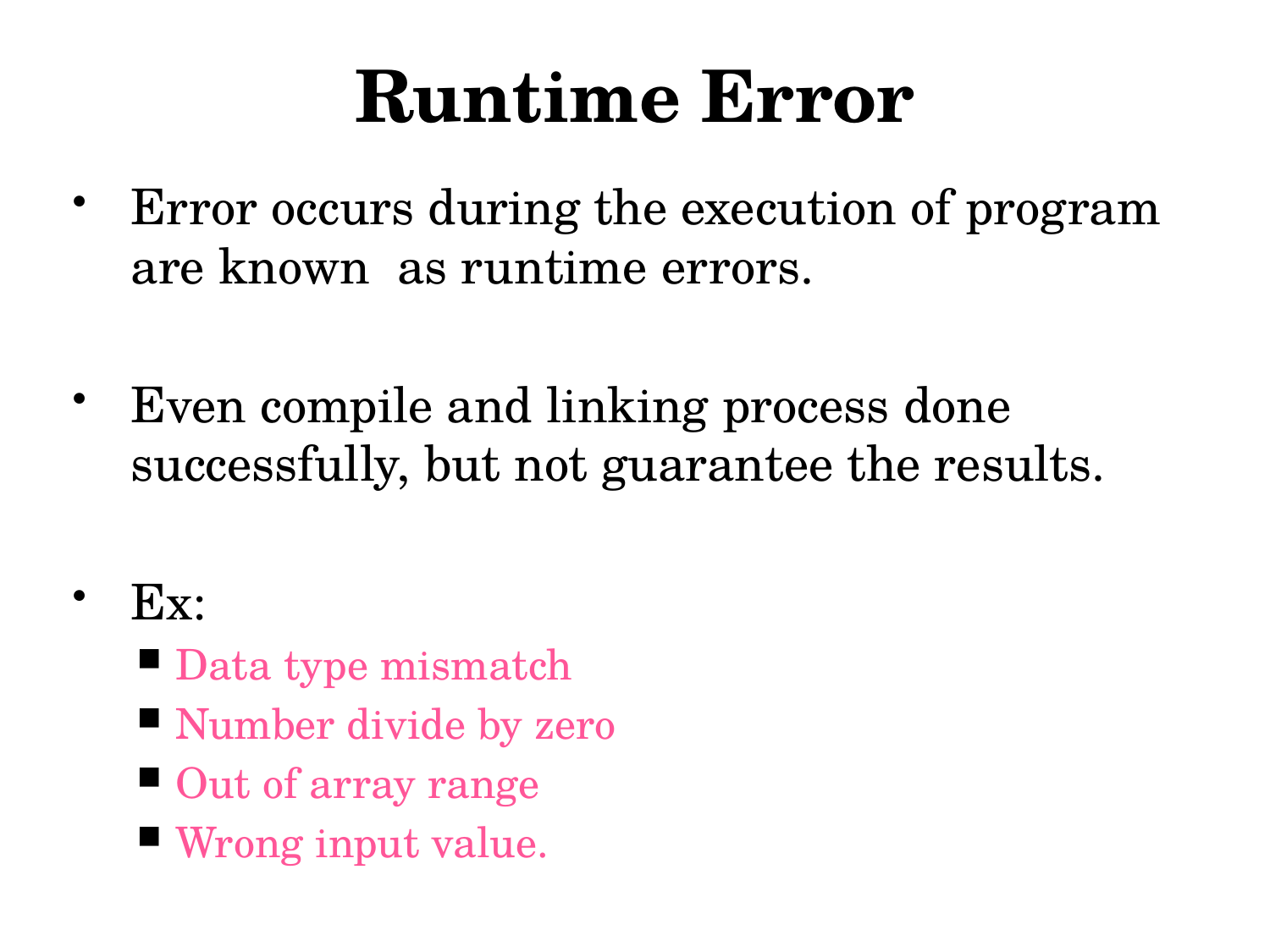

# Runtime Error
Error occurs during the execution of program are known  as runtime errors.

Even compile and linking process done successfully, but not guarantee the results.

Ex:
Data type mismatch
Number divide by zero
Out of array range
Wrong input value.